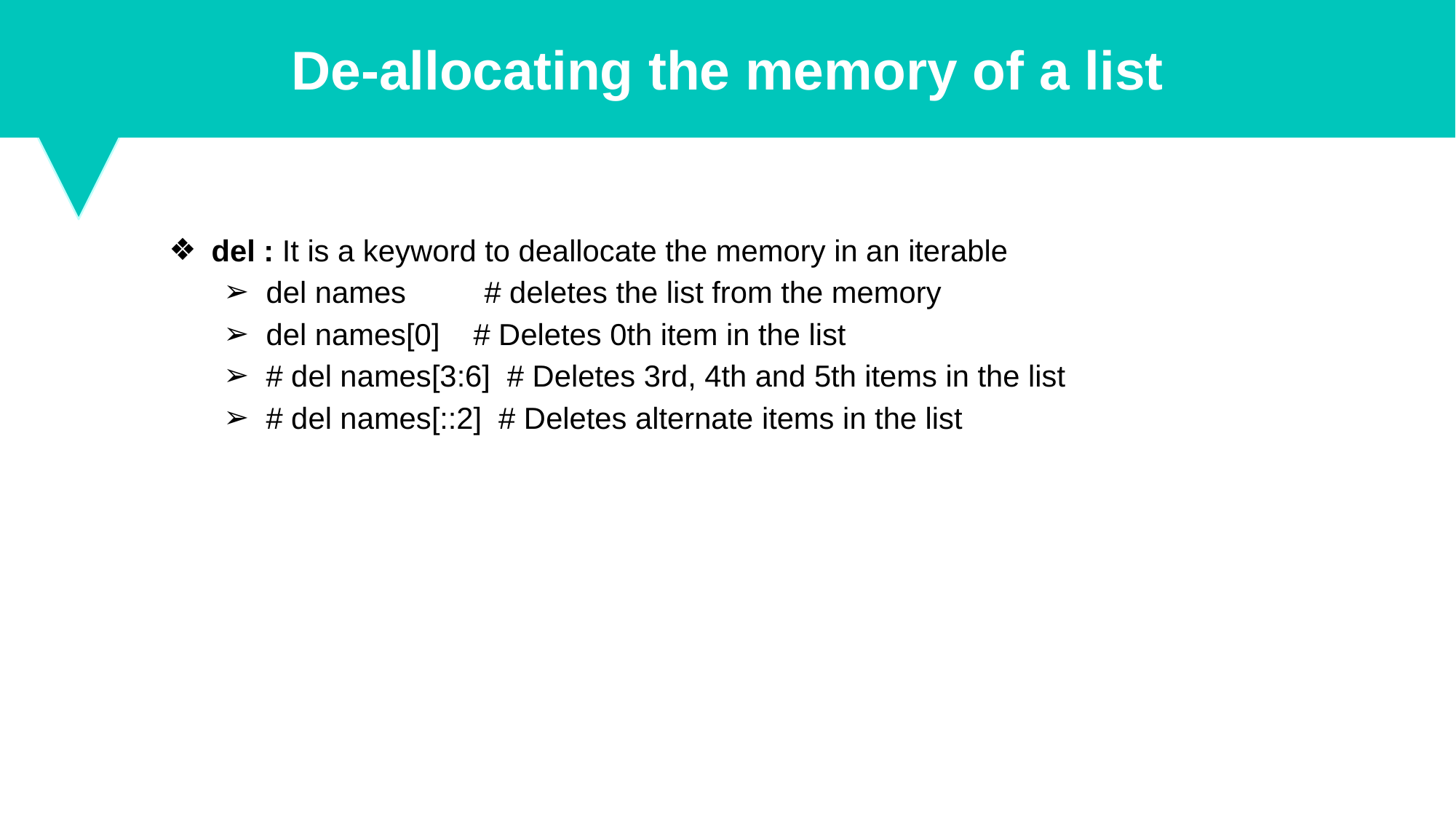

De-allocating the memory of a list

del : It is a keyword to deallocate the memory in an iterable
del names	# deletes the list from the memory
del names[0]    # Deletes 0th item in the list
# del names[3:6]  # Deletes 3rd, 4th and 5th items in the list
# del names[::2]  # Deletes alternate items in the list